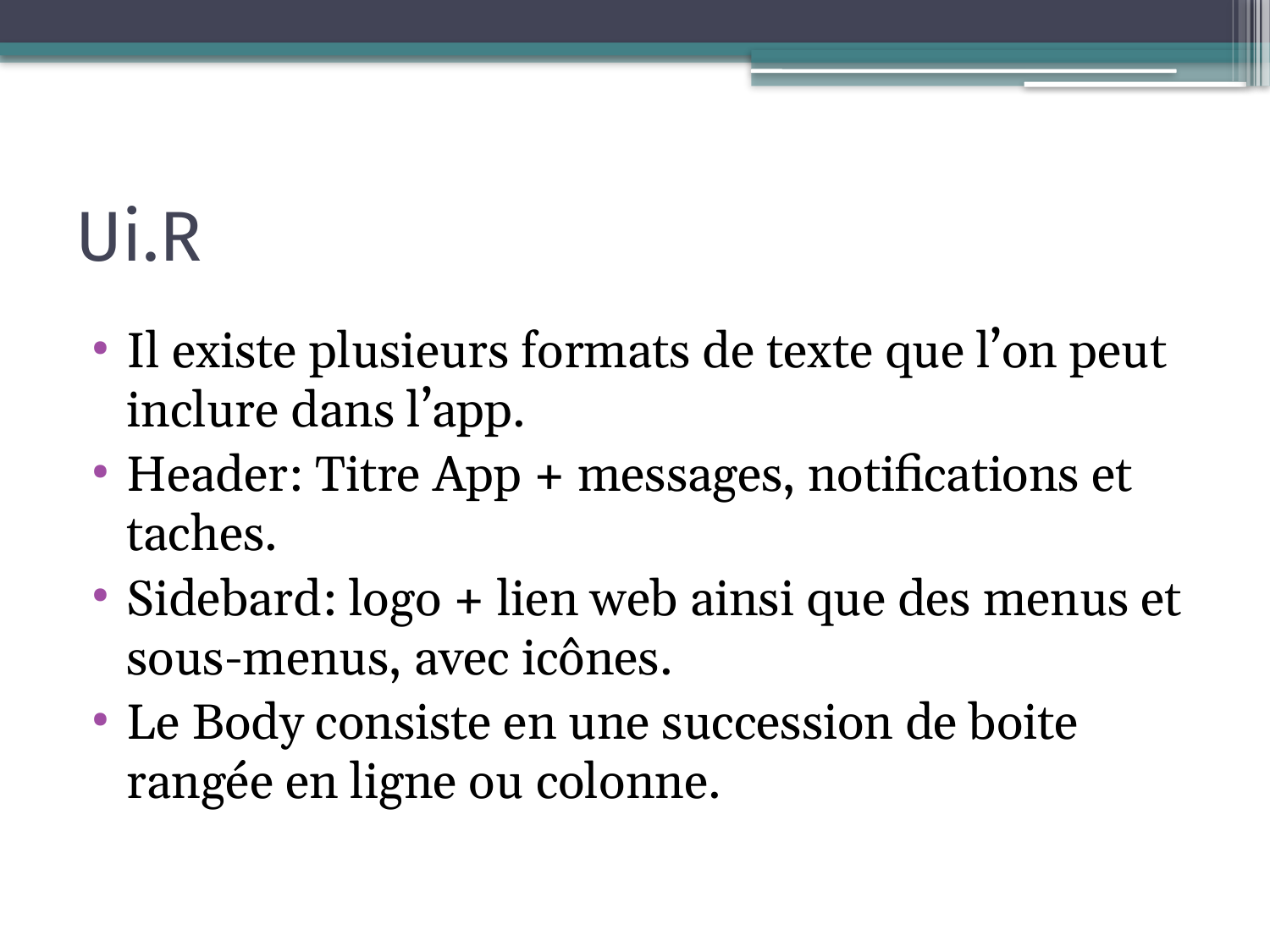

# Ui.R
Il existe plusieurs formats de texte que l’on peut inclure dans l’app.
Header: Titre App + messages, notifications et taches.
Sidebard: logo + lien web ainsi que des menus et sous-menus, avec icônes.
Le Body consiste en une succession de boite rangée en ligne ou colonne.